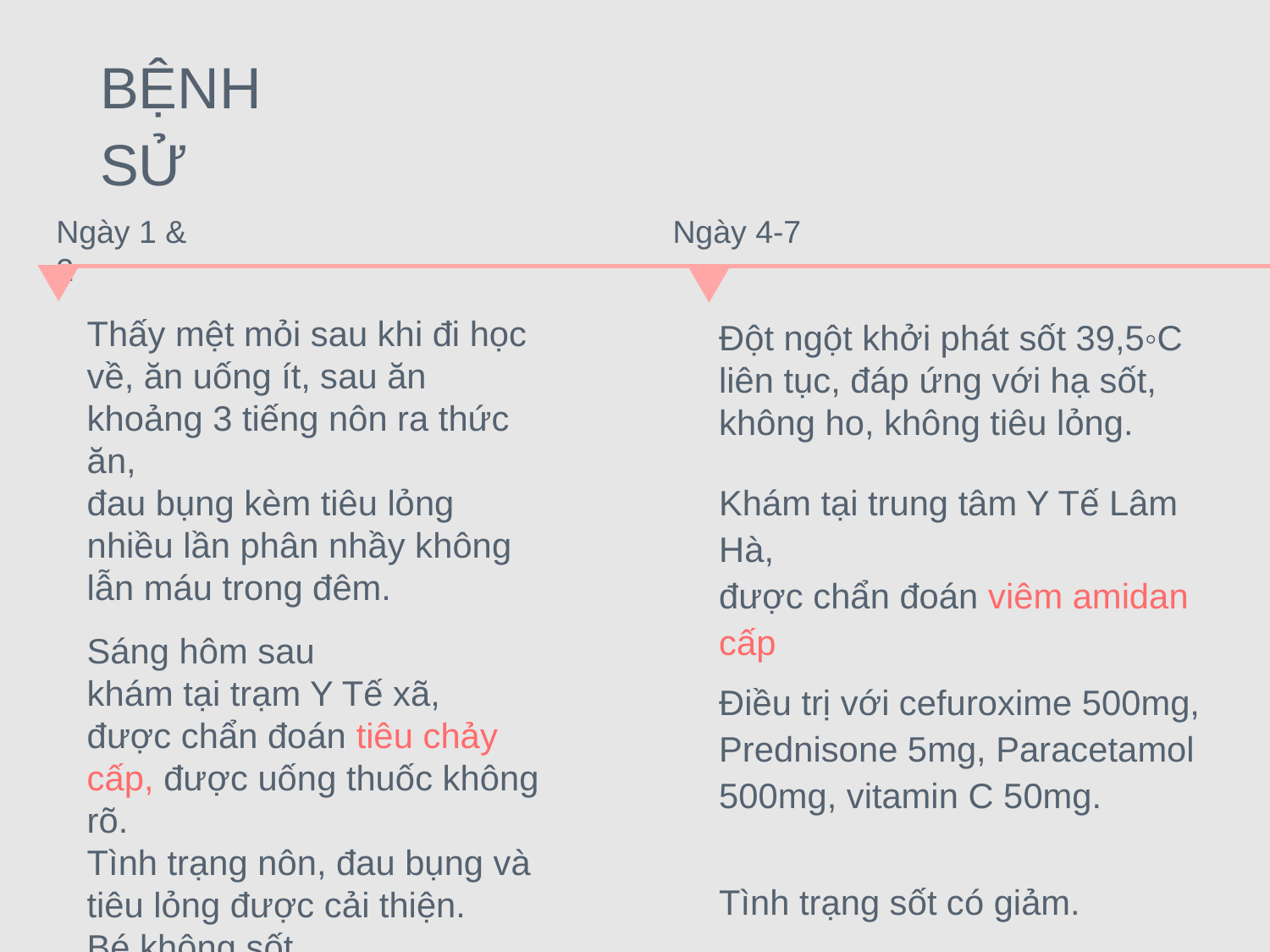

# BỆNH SỬ
Ngày 1 & 2
Ngày 4-7

Thấy mệt mỏi sau khi đi học về, ăn uống ít, sau ăn khoảng 3 tiếng nôn ra thức ăn,
đau bụng kèm tiêu lỏng nhiều lần phân nhầy không lẫn máu trong đêm.
Sáng hôm sau
khám tại trạm Y Tế xã,
được chẩn đoán tiêu chảy cấp, được uống thuốc không rõ.
Tình trạng nôn, đau bụng và tiêu lỏng được cải thiện.
Bé không sốt.
Đột ngột khởi phát sốt 39,5◦C liên tục, đáp ứng với hạ sốt,
không ho, không tiêu lỏng.
Khám tại trung tâm Y Tế Lâm Hà,
được chẩn đoán viêm amidan cấp
Điều trị với cefuroxime 500mg, Prednisone 5mg, Paracetamol 500mg, vitamin C 50mg.
Tình trạng sốt có giảm.